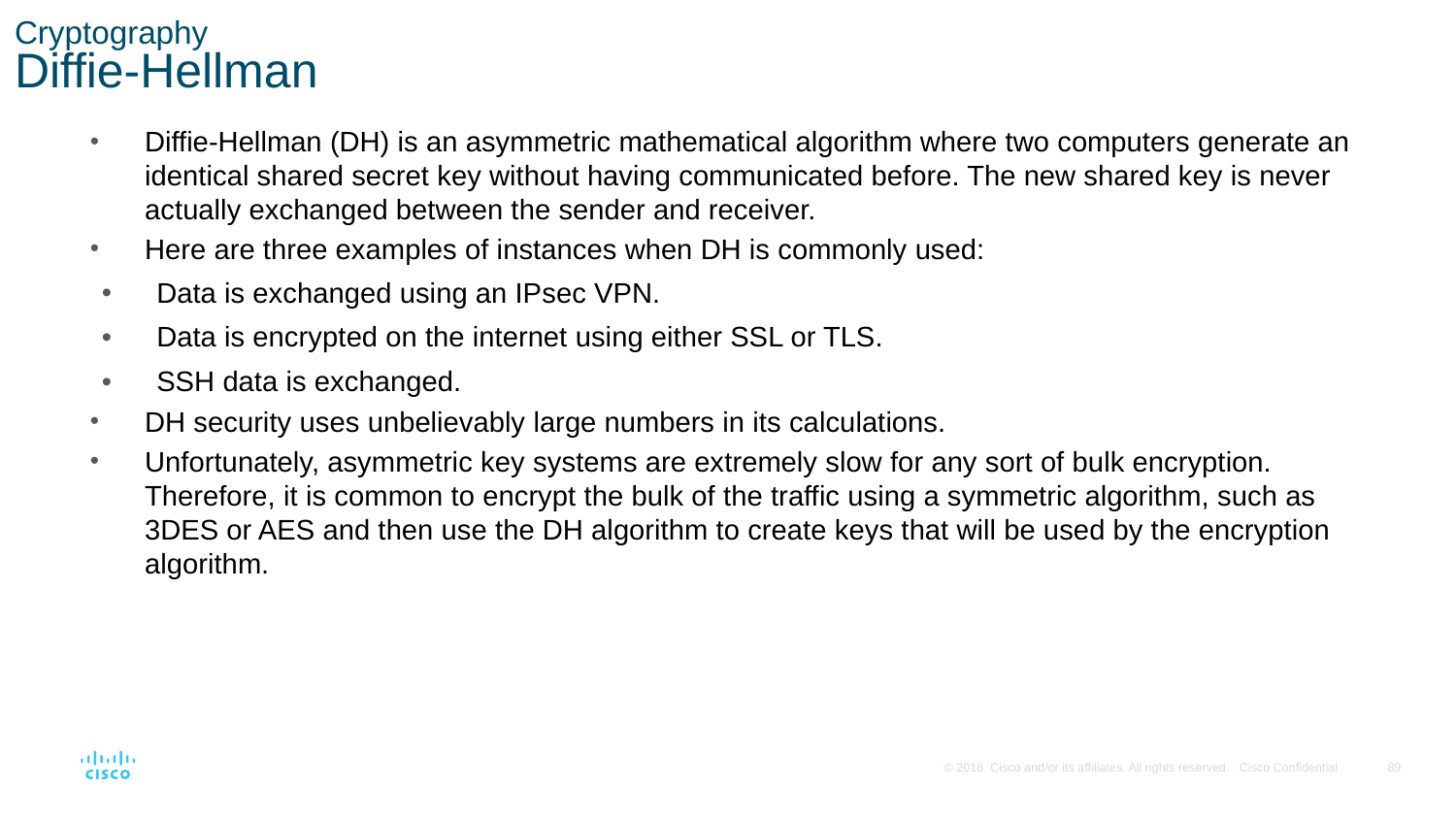

# Cryptography Diffie-Hellman
Diffie-Hellman (DH) is an asymmetric mathematical algorithm where two computers generate an identical shared secret key without having communicated before. The new shared key is never actually exchanged between the sender and receiver.
Here are three examples of instances when DH is commonly used:
Data is exchanged using an IPsec VPN.
Data is encrypted on the internet using either SSL or TLS.
SSH data is exchanged.
DH security uses unbelievably large numbers in its calculations.
Unfortunately, asymmetric key systems are extremely slow for any sort of bulk encryption. Therefore, it is common to encrypt the bulk of the traffic using a symmetric algorithm, such as 3DES or AES and then use the DH algorithm to create keys that will be used by the encryption algorithm.